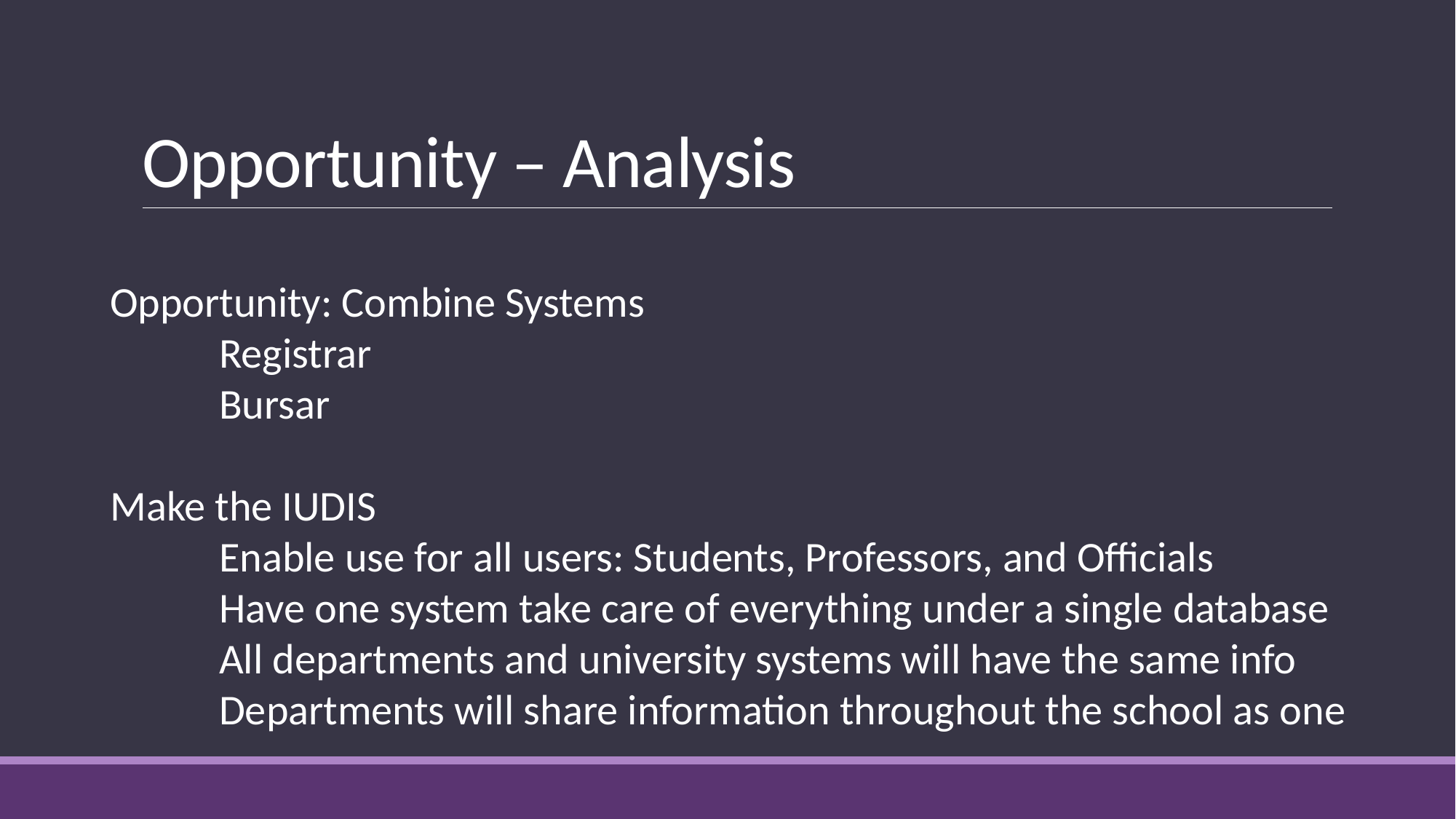

# Opportunity – Analysis
Opportunity: Combine Systems
	Registrar
	Bursar

Make the IUDIS
	Enable use for all users: Students, Professors, and Officials
	Have one system take care of everything under a single database
	All departments and university systems will have the same info
	Departments will share information throughout the school as one